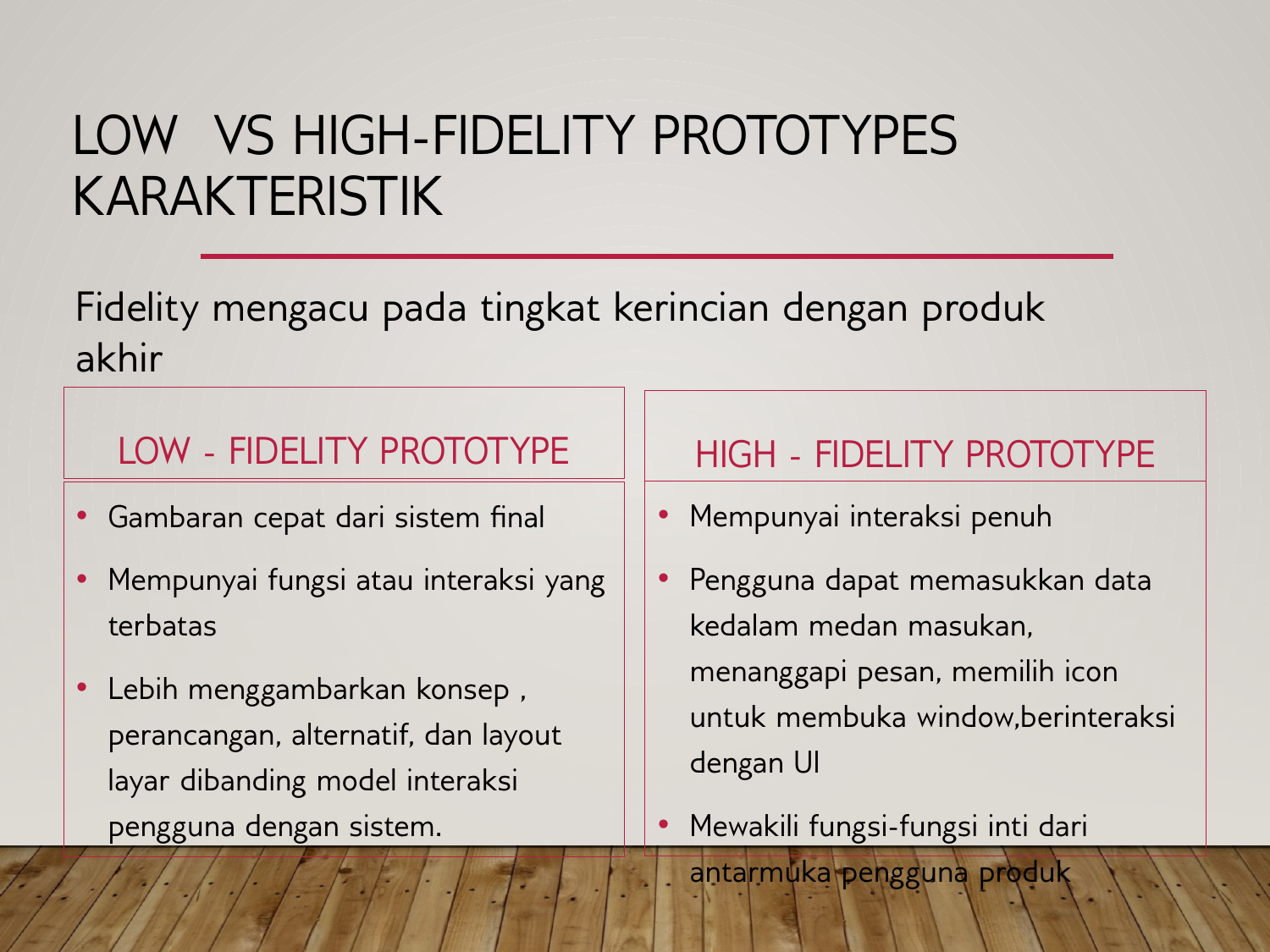

# Low  VS high-fidelity prototypes Karakteristik
Fidelity mengacu pada tingkat kerincian dengan produk
akhir
Low - fidelity prototype
High - fidelity prototype
Mempunyai interaksi penuh
Pengguna dapat memasukkan data kedalam medan masukan, menanggapi pesan, memilih icon untuk membuka window,berinteraksi dengan UI
Mewakili fungsi-fungsi inti dari antarmuka pengguna produk
Gambaran cepat dari sistem final
Mempunyai fungsi atau interaksi yang terbatas
Lebih menggambarkan konsep , perancangan, alternatif, dan layout layar dibanding model interaksi pengguna dengan sistem.